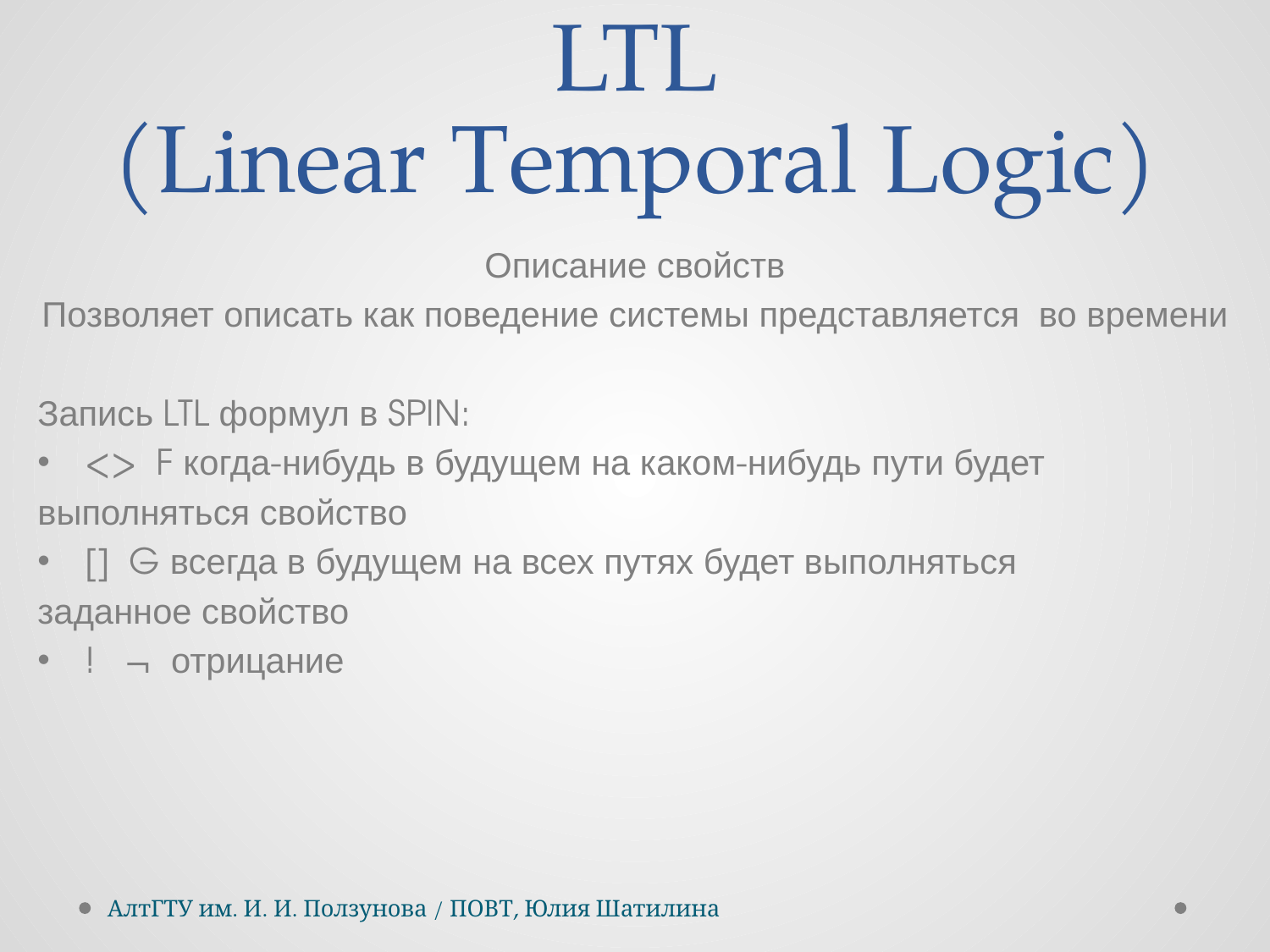

# LTL (Linear Temporal Logic)
Описание свойств
Позволяет описать как поведение системы представляется  во времени

Запись LTL формул в SPIN:
<>  F когда-нибудь в будущем на каком-нибудь пути будет
выполняться свойство
[]  G всегда в будущем на всех путях будет выполняться
заданное свойство
!   ¬  отрицание
АлтГТУ им. И. И. Ползунова / ПОВТ, Юлия Шатилина